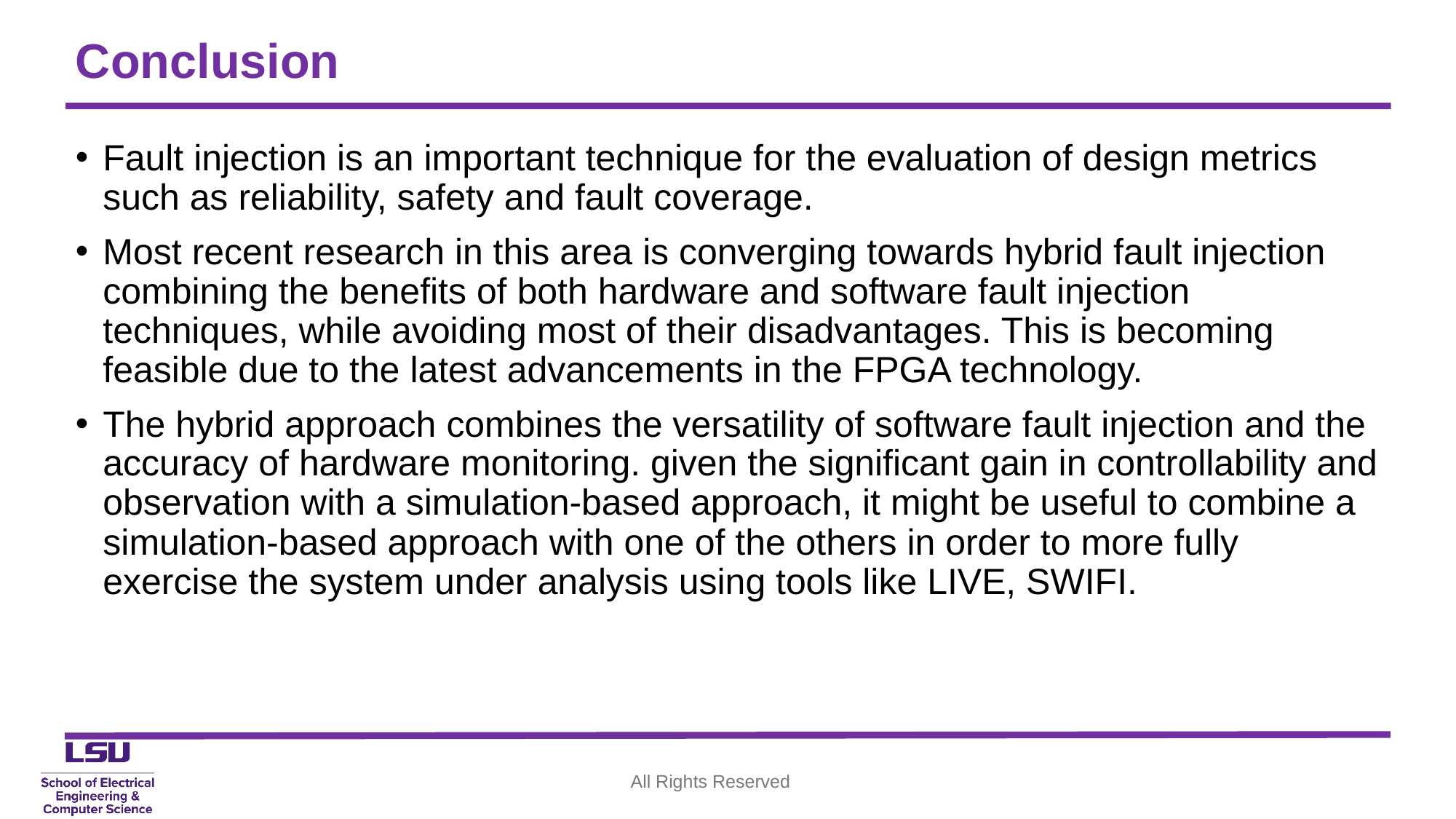

# Conclusion
Fault injection is an important technique for the evaluation of design metrics such as reliability, safety and fault coverage.
Most recent research in this area is converging towards hybrid fault injection combining the benefits of both hardware and software fault injection techniques, while avoiding most of their disadvantages. This is becoming feasible due to the latest advancements in the FPGA technology.
The hybrid approach combines the versatility of software fault injection and the accuracy of hardware monitoring. given the significant gain in controllability and observation with a simulation-based approach, it might be useful to combine a simulation-based approach with one of the others in order to more fully exercise the system under analysis using tools like LIVE, SWIFI.
All Rights Reserved